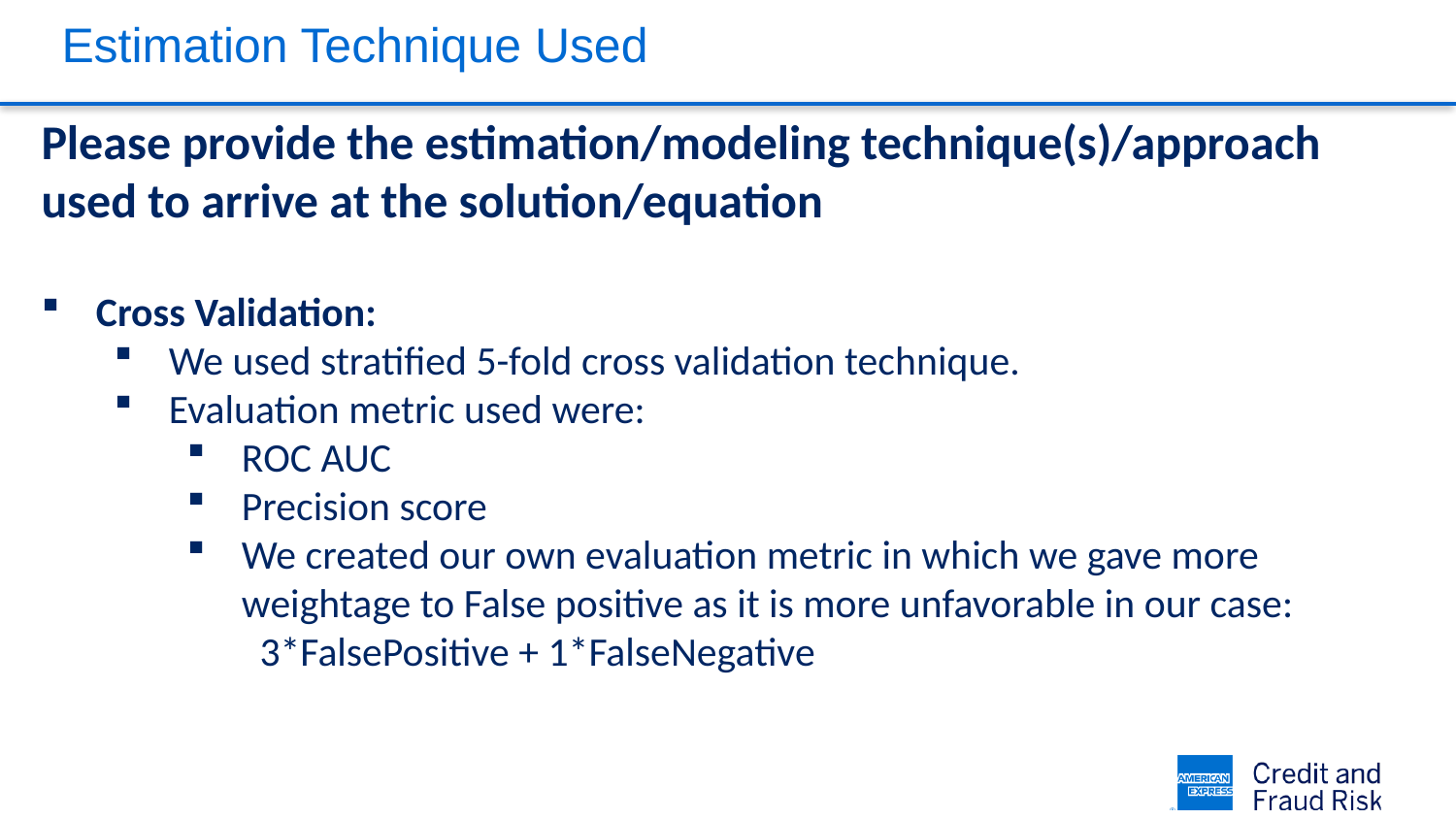

# Estimation Technique Used
Please provide the estimation/modeling technique(s)/approach used to arrive at the solution/equation

Cross Validation:
We used stratified 5-fold cross validation technique.
Evaluation metric used were:
ROC AUC
Precision score
We created our own evaluation metric in which we gave more weightage to False positive as it is more unfavorable in our case:
3*FalsePositive + 1*FalseNegative